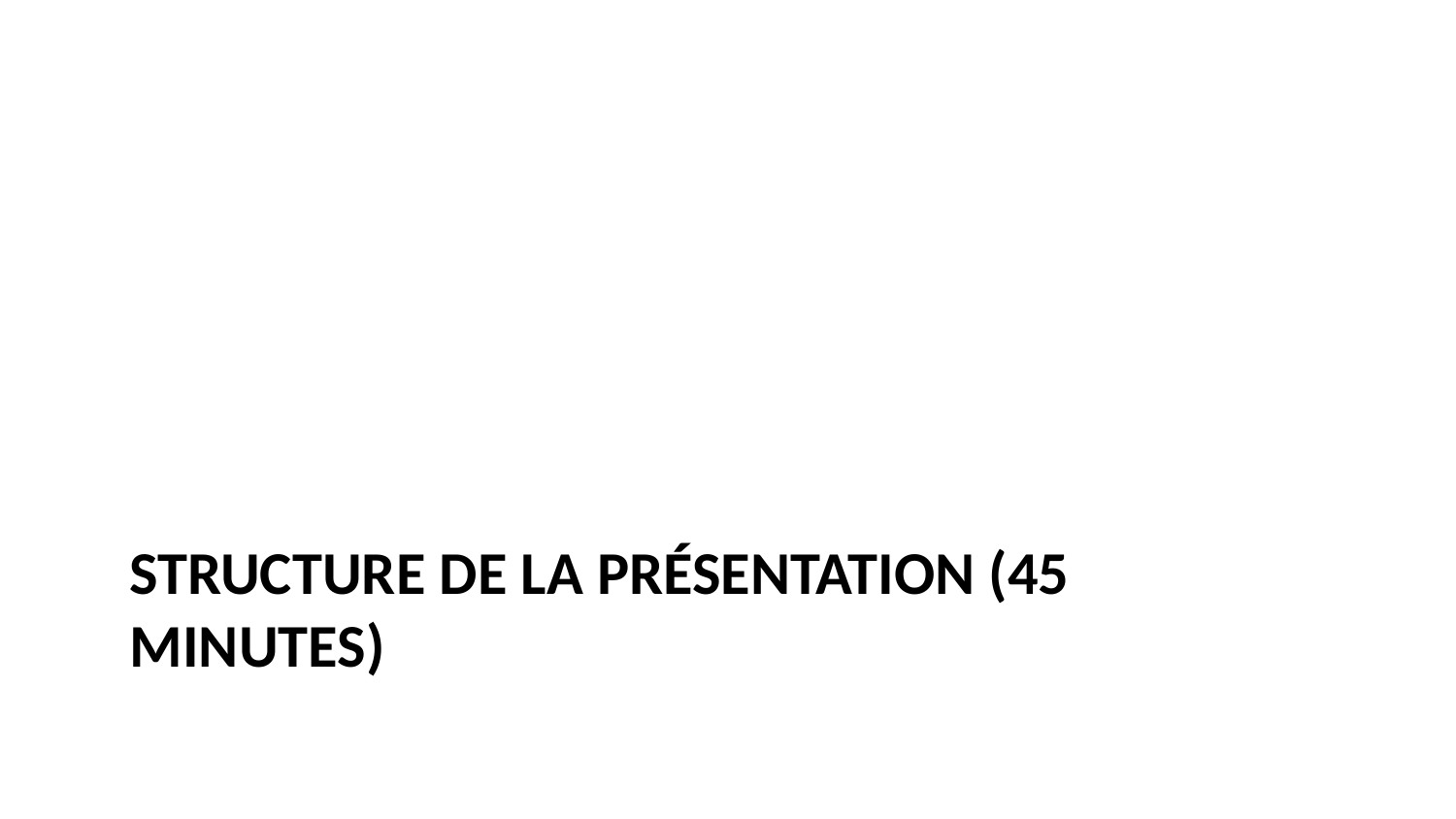

# Structure de la Présentation (45 minutes)